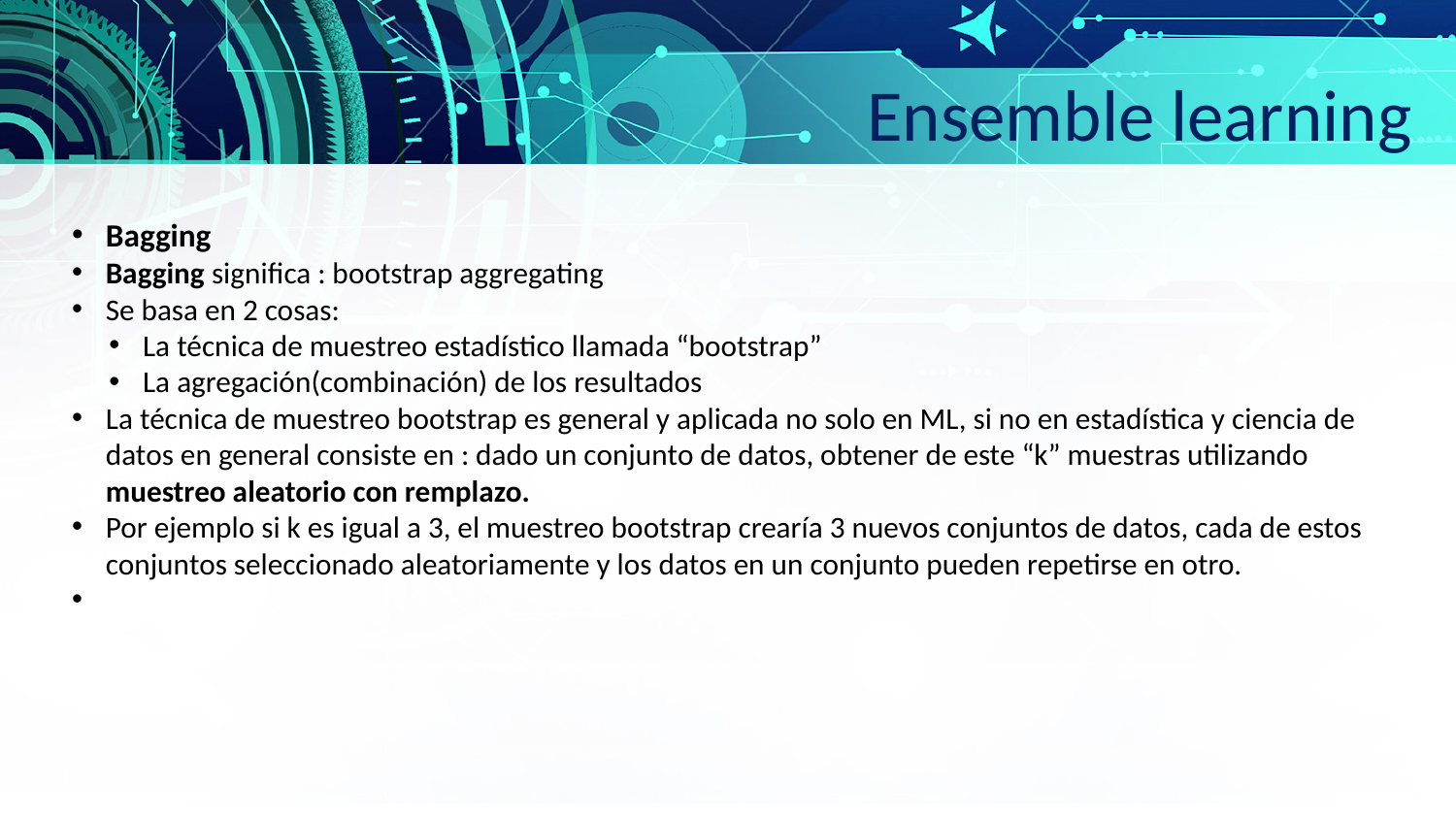

Ensemble learning
Bagging
Bagging significa : bootstrap aggregating
Se basa en 2 cosas:
La técnica de muestreo estadístico llamada “bootstrap”
La agregación(combinación) de los resultados
La técnica de muestreo bootstrap es general y aplicada no solo en ML, si no en estadística y ciencia de datos en general consiste en : dado un conjunto de datos, obtener de este “k” muestras utilizando  muestreo aleatorio con remplazo.
Por ejemplo si k es igual a 3, el muestreo bootstrap crearía 3 nuevos conjuntos de datos, cada de estos conjuntos seleccionado aleatoriamente y los datos en un conjunto pueden repetirse en otro.